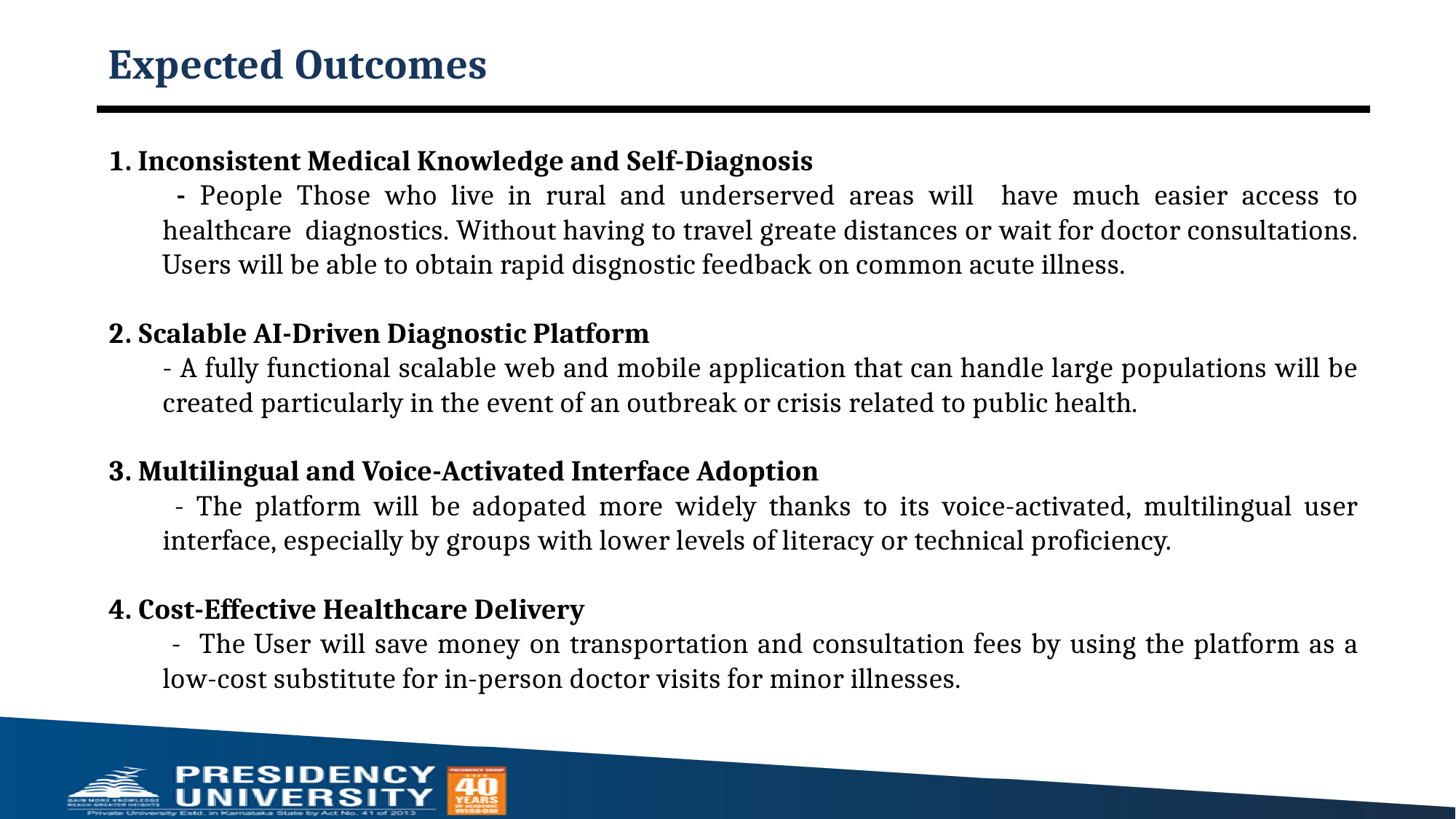

# Expected Outcomes
1. Inconsistent Medical Knowledge and Self-Diagnosis
 - People Those who live in rural and underserved areas will  have much easier access to healthcare  diagnostics. Without having to travel greate distances or wait for doctor consultations. Users will be able to obtain rapid disgnostic feedback on common acute illness.

2. Scalable AI-Driven Diagnostic Platform
- A fully functional scalable web and mobile application that can handle large populations will be created particularly in the event of an outbreak or crisis related to public health.

3. Multilingual and Voice-Activated Interface Adoption
 - The platform will be adopated more widely thanks to its voice-activated, multilingual user interface, especially by groups with lower levels of literacy or technical proficiency.

4. Cost-Effective Healthcare Delivery
 -  The User will save money on transportation and consultation fees by using the platform as a low-cost substitute for in-person doctor visits for minor illnesses.